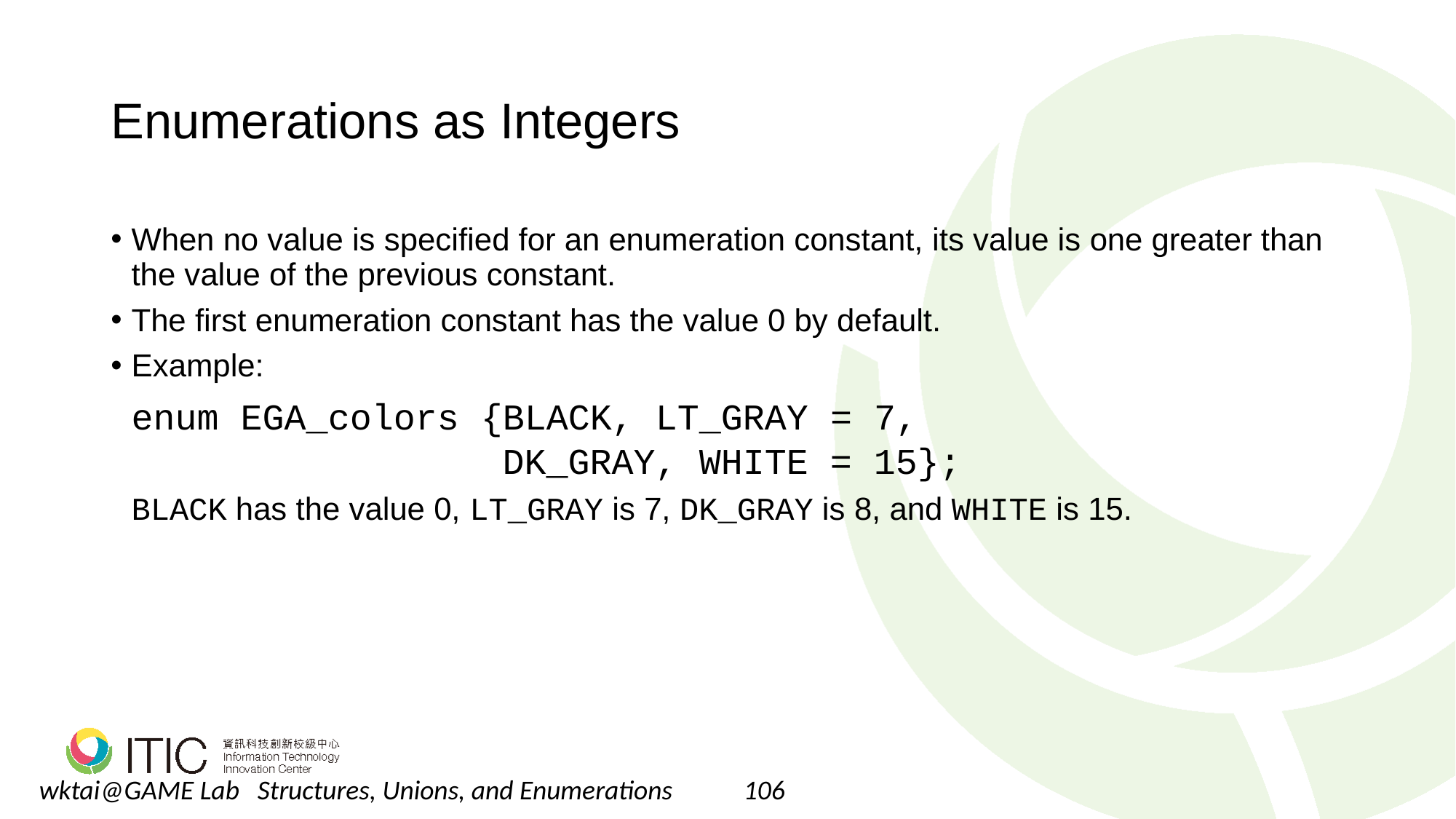

# Enumerations as Integers
When no value is specified for an enumeration constant, its value is one greater than the value of the previous constant.
The first enumeration constant has the value 0 by default.
Example:
	enum EGA_colors {BLACK, LT_GRAY = 7,
	                 DK_GRAY, WHITE = 15};
	BLACK has the value 0, LT_GRAY is 7, DK_GRAY is 8, and WHITE is 15.